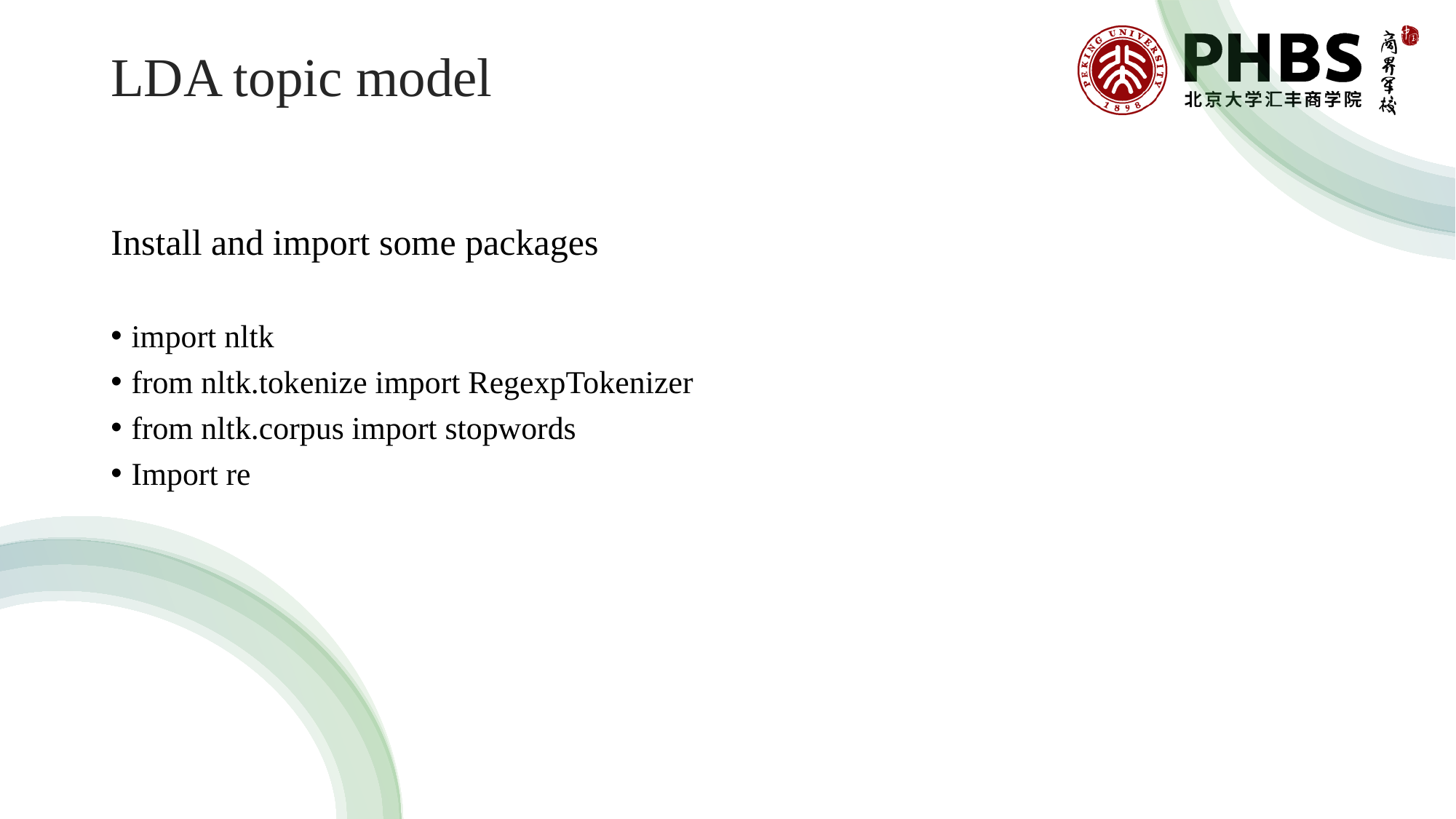

# LDA topic model
Install and import some packages

import nltk
from nltk.tokenize import RegexpTokenizer
from nltk.corpus import stopwords
Import re